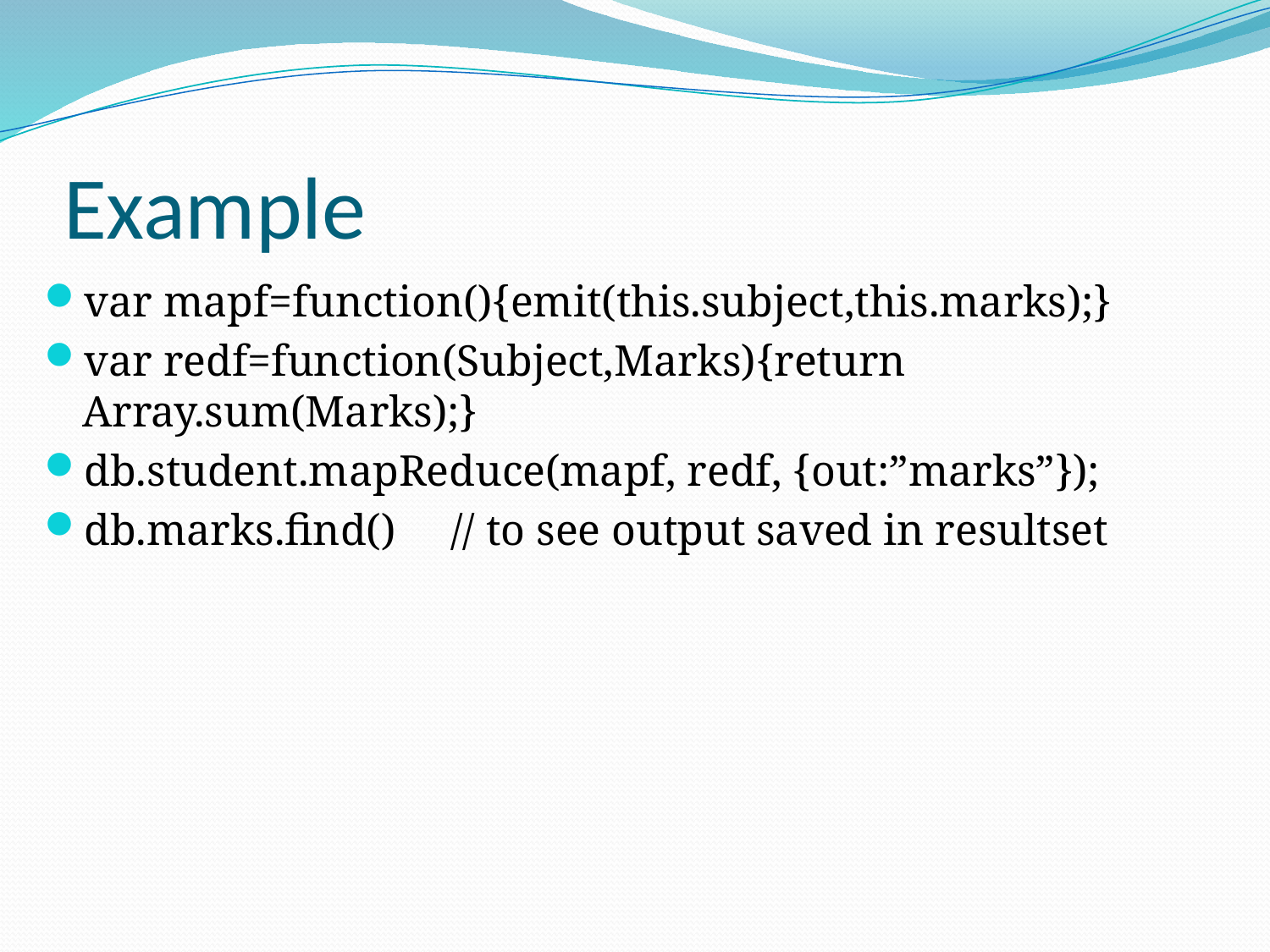

# Example
var mapf=function(){emit(this.subject,this.marks);}
var redf=function(Subject,Marks){return Array.sum(Marks);}
db.student.mapReduce(mapf, redf, {out:”marks”});
db.marks.find()     // to see output saved in resultset